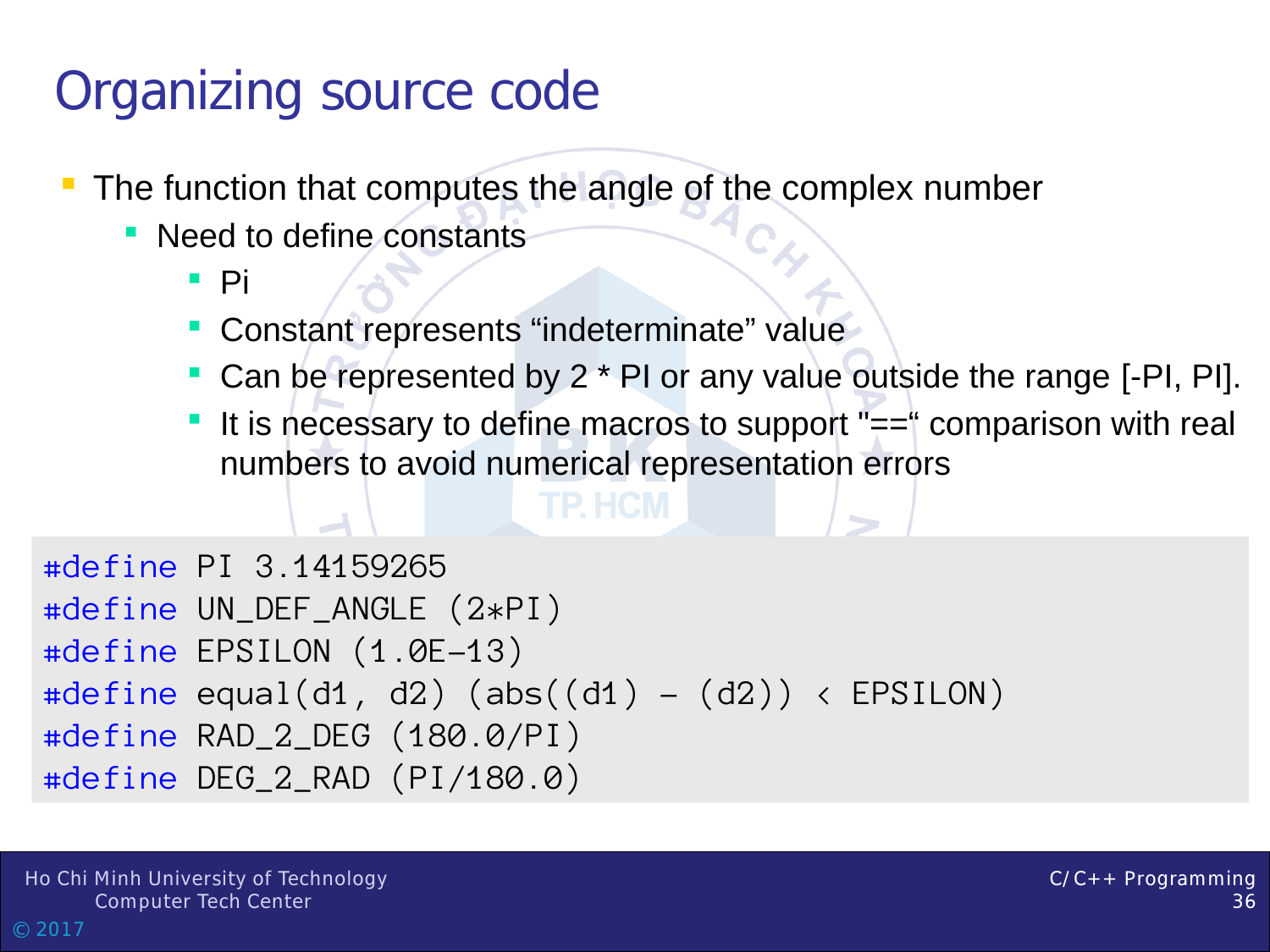

# Organizing source code
The function that computes the angle of the complex number
Need to define constants
Pi
Constant represents “indeterminate” value
Can be represented by 2 * PI or any value outside the range [-PI, PI].
It is necessary to define macros to support "==“ comparison with real numbers to avoid numerical representation errors
#define PI 3.14159265
#define UN_DEF_ANGLE (2*PI)
#define EPSILON (1.0E-13)
#define equal(d1, d2) (abs((d1) - (d2)) < EPSILON)
#define RAD_2_DEG (180.0/PI)
#define DEG_2_RAD (PI/180.0)